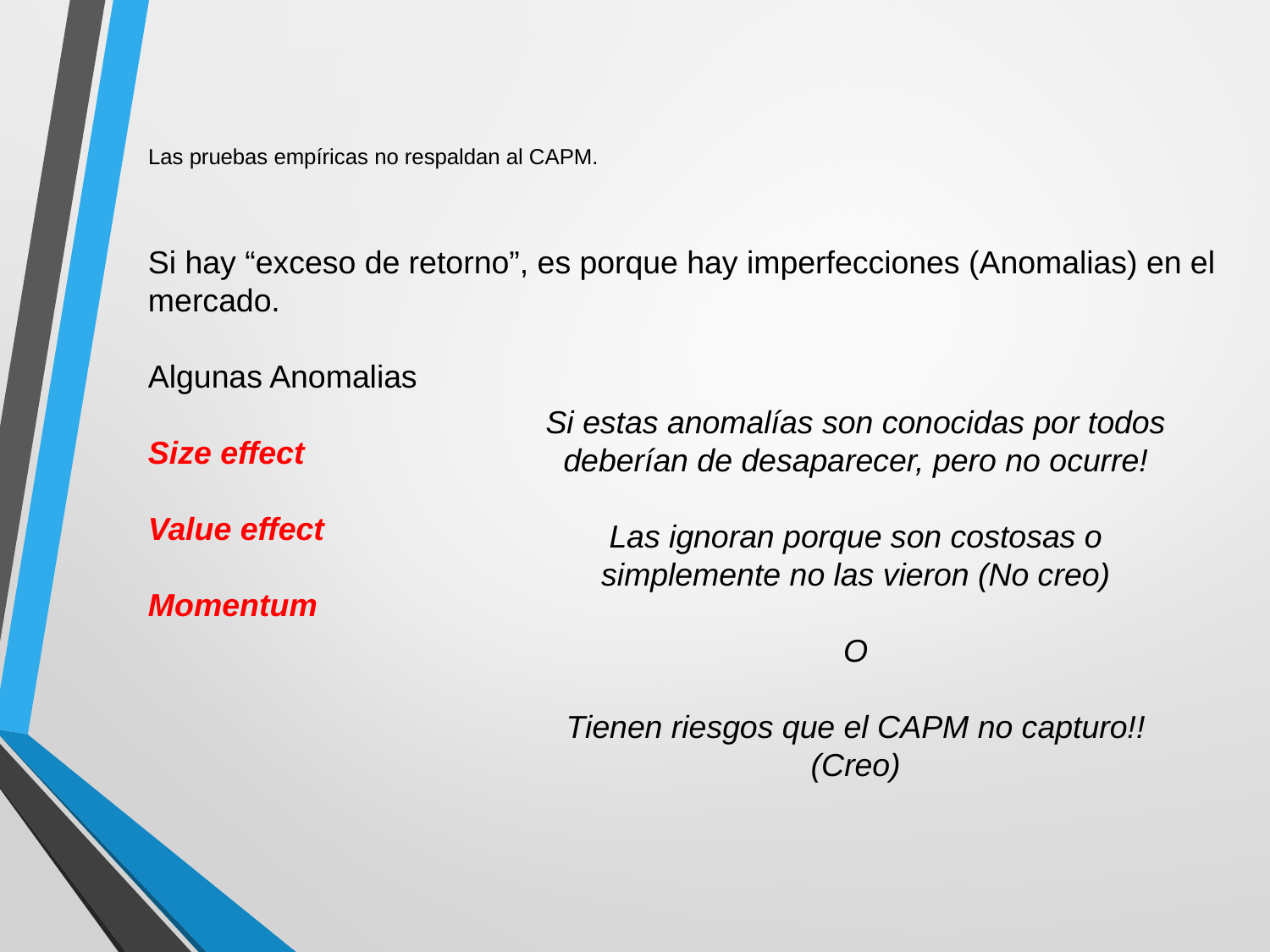

# Las pruebas empíricas no respaldan al CAPM.
Si hay “exceso de retorno”, es porque hay imperfecciones (Anomalias) en el mercado.

Algunas Anomalias

Size effect

Value effect

Momentum
Si estas anomalías son conocidas por todos deberían de desaparecer, pero no ocurre!

Las ignoran porque son costosas o simplemente no las vieron (No creo)

O

Tienen riesgos que el CAPM no capturo!! (Creo)